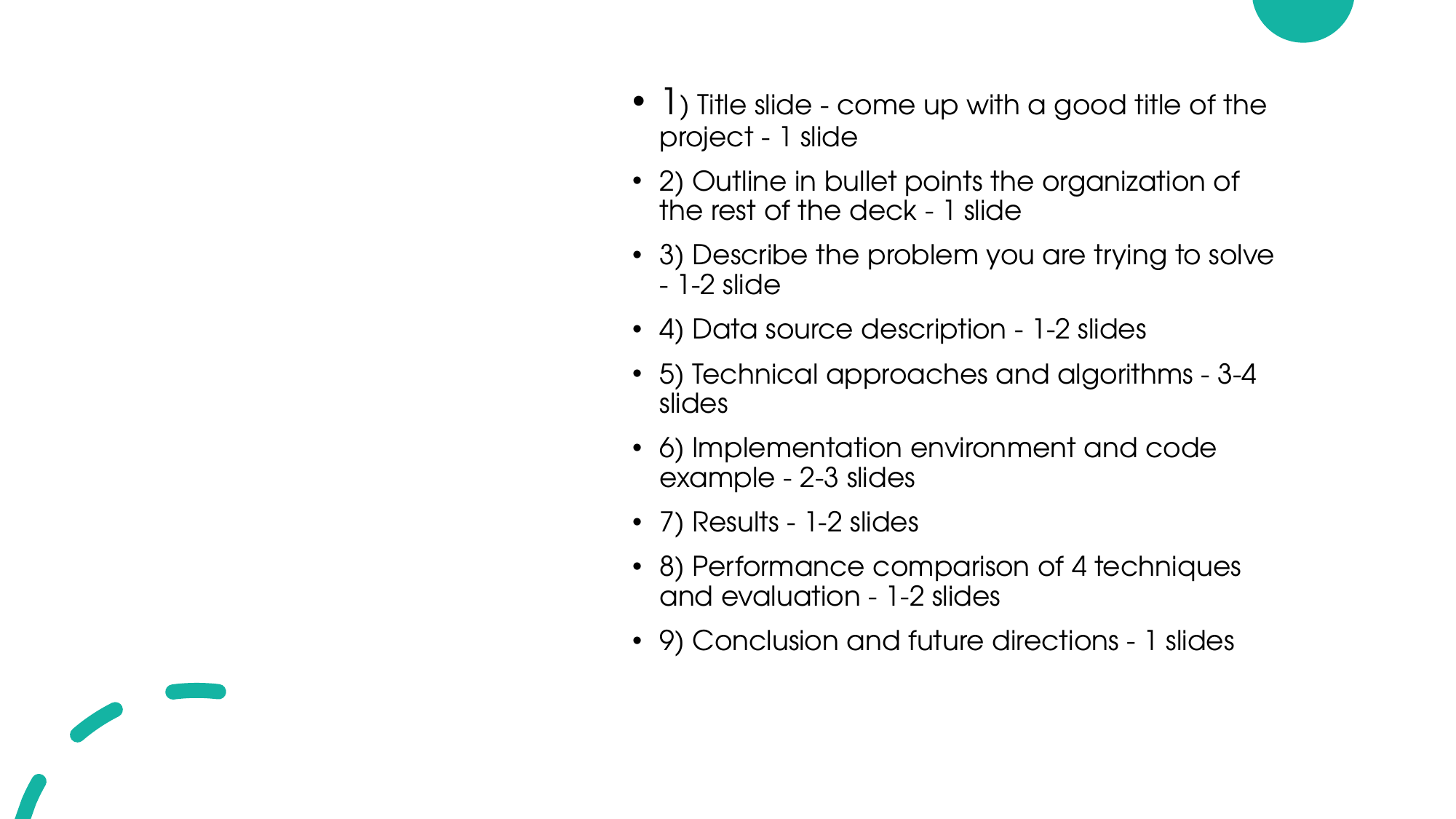

1) Title slide - come up with a good title of the project - 1 slide
2) Outline in bullet points the organization of the rest of the deck - 1 slide
3) Describe the problem you are trying to solve - 1-2 slide
4) Data source description - 1-2 slides
5) Technical approaches and algorithms - 3-4 slides
6) Implementation environment and code example - 2-3 slides
7) Results - 1-2 slides
8) Performance comparison of 4 techniques and evaluation - 1-2 slides
9) Conclusion and future directions - 1 slides